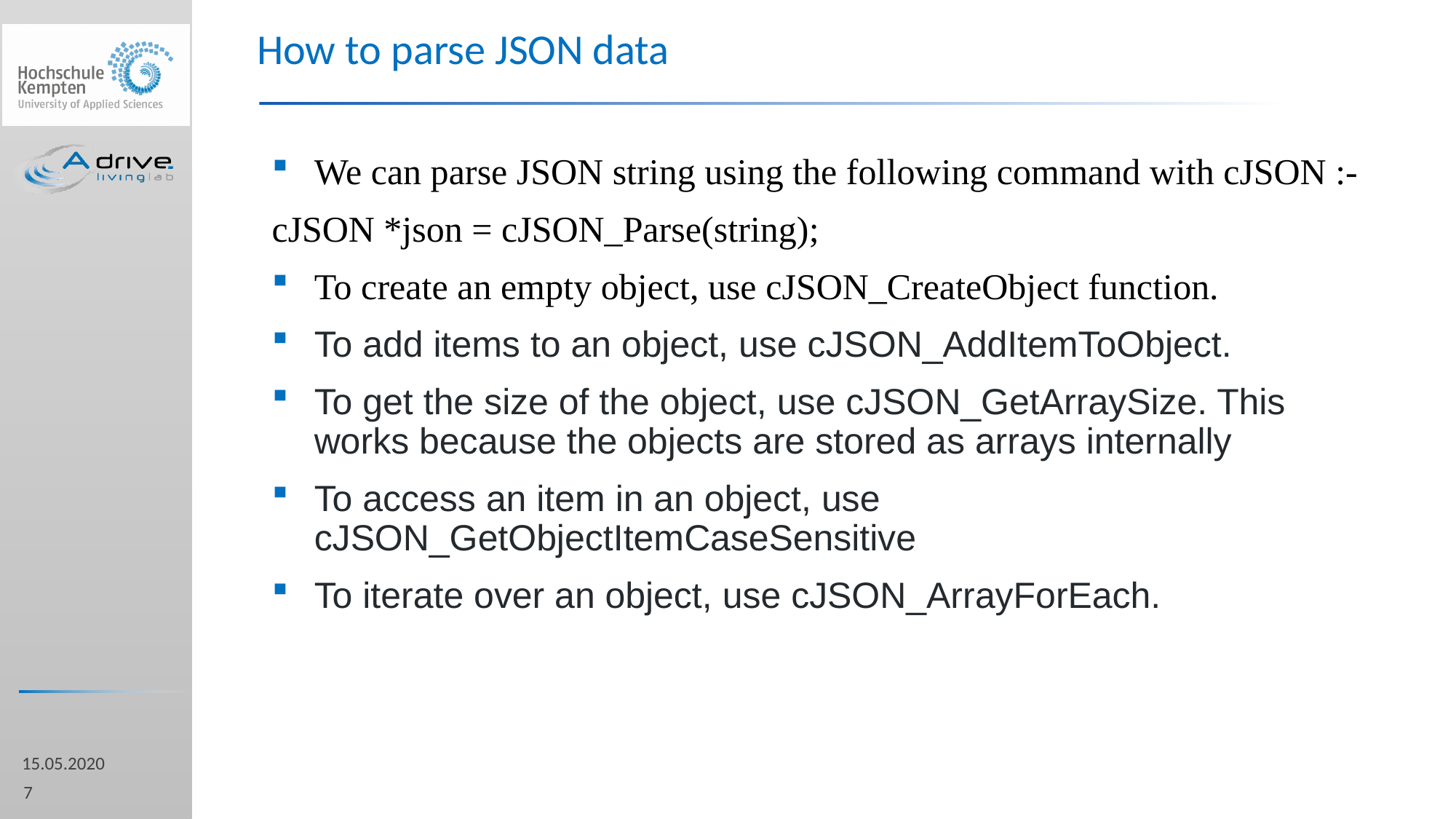

How to parse JSON data
We can parse JSON string using the following command with cJSON :-
cJSON *json = cJSON_Parse(string);
To create an empty object, use cJSON_CreateObject function.
To add items to an object, use cJSON_AddItemToObject.
To get the size of the object, use cJSON_GetArraySize. This works because the objects are stored as arrays internally
To access an item in an object, use cJSON_GetObjectItemCaseSensitive
To iterate over an object, use cJSON_ArrayForEach.